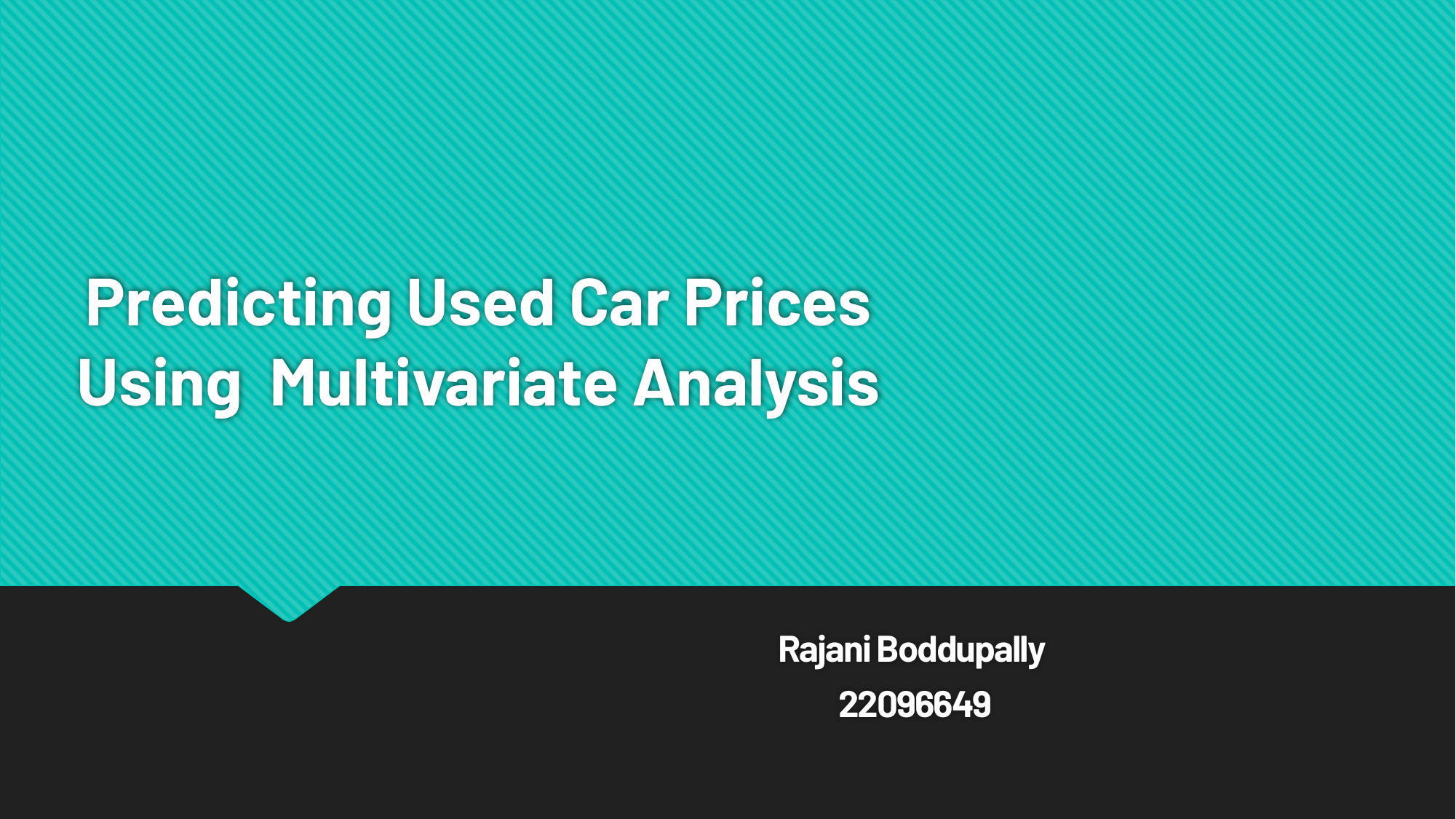

# Predicting Used Car Prices Using  Multivariate Analysis
Rajani Boddupally
22096649